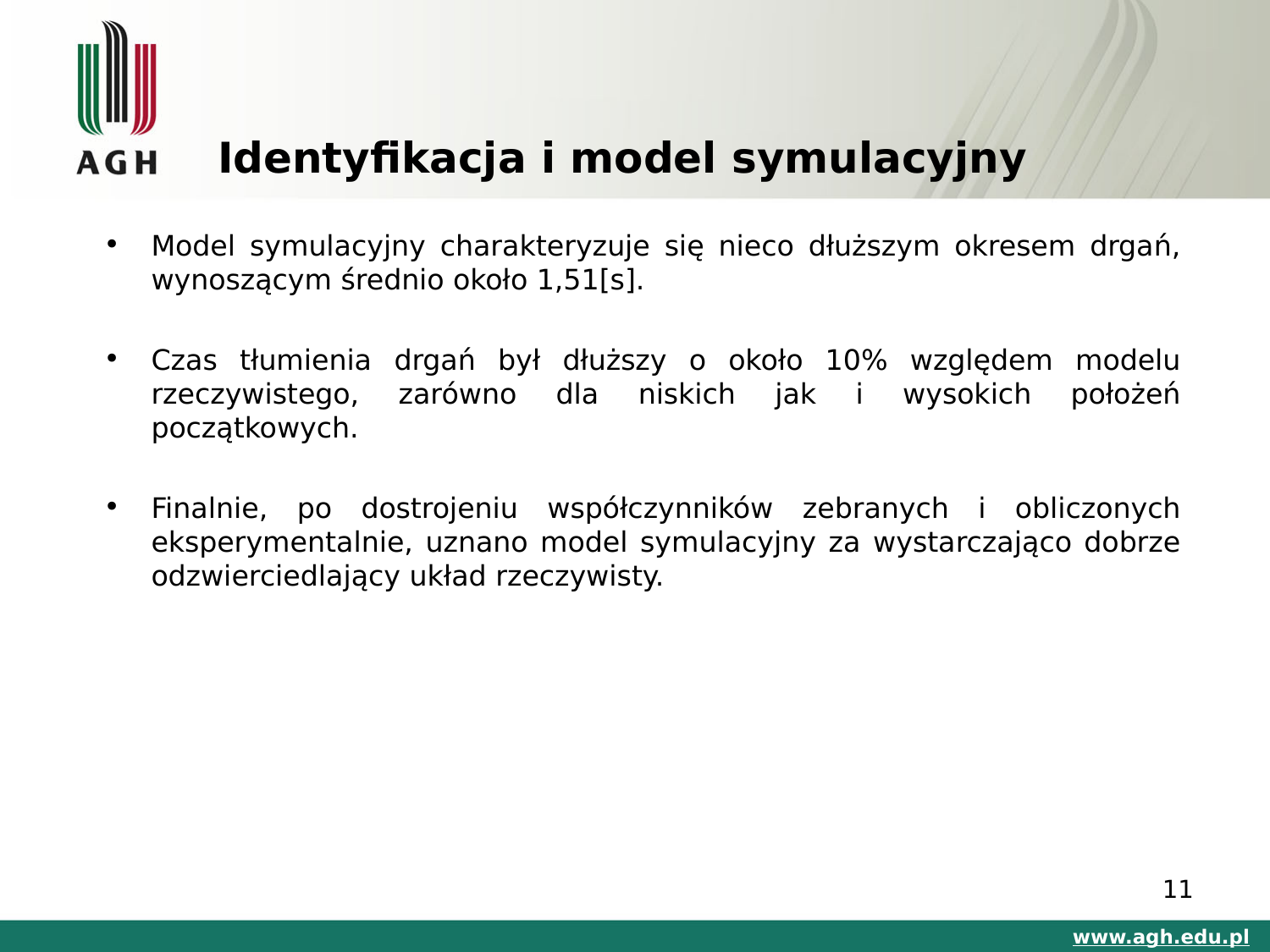

# Identyfikacja i model symulacyjny
Model symulacyjny charakteryzuje się nieco dłuższym okresem drgań, wynoszącym średnio około 1,51[s].

Czas tłumienia drgań był dłuższy o około 10% względem modelu rzeczywistego, zarówno dla niskich jak i wysokich położeń początkowych.

Finalnie, po dostrojeniu współczynników zebranych i obliczonych eksperymentalnie, uznano model symulacyjny za wystarczająco dobrze odzwierciedlający układ rzeczywisty.
11
www.agh.edu.pl